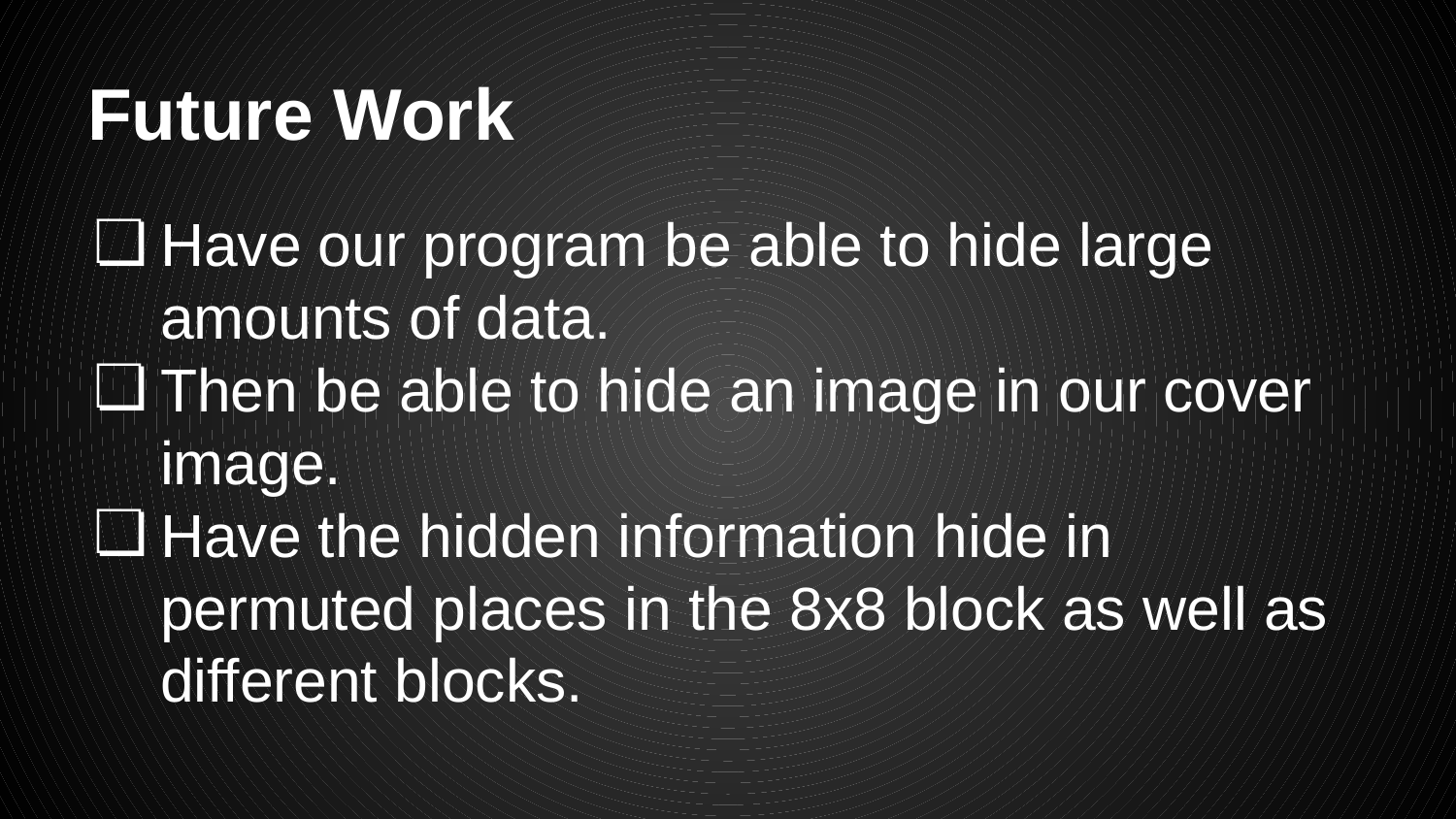

# Future Work
Have our program be able to hide large amounts of data.
Then be able to hide an image in our cover image.
Have the hidden information hide in permuted places in the 8x8 block as well as different blocks.